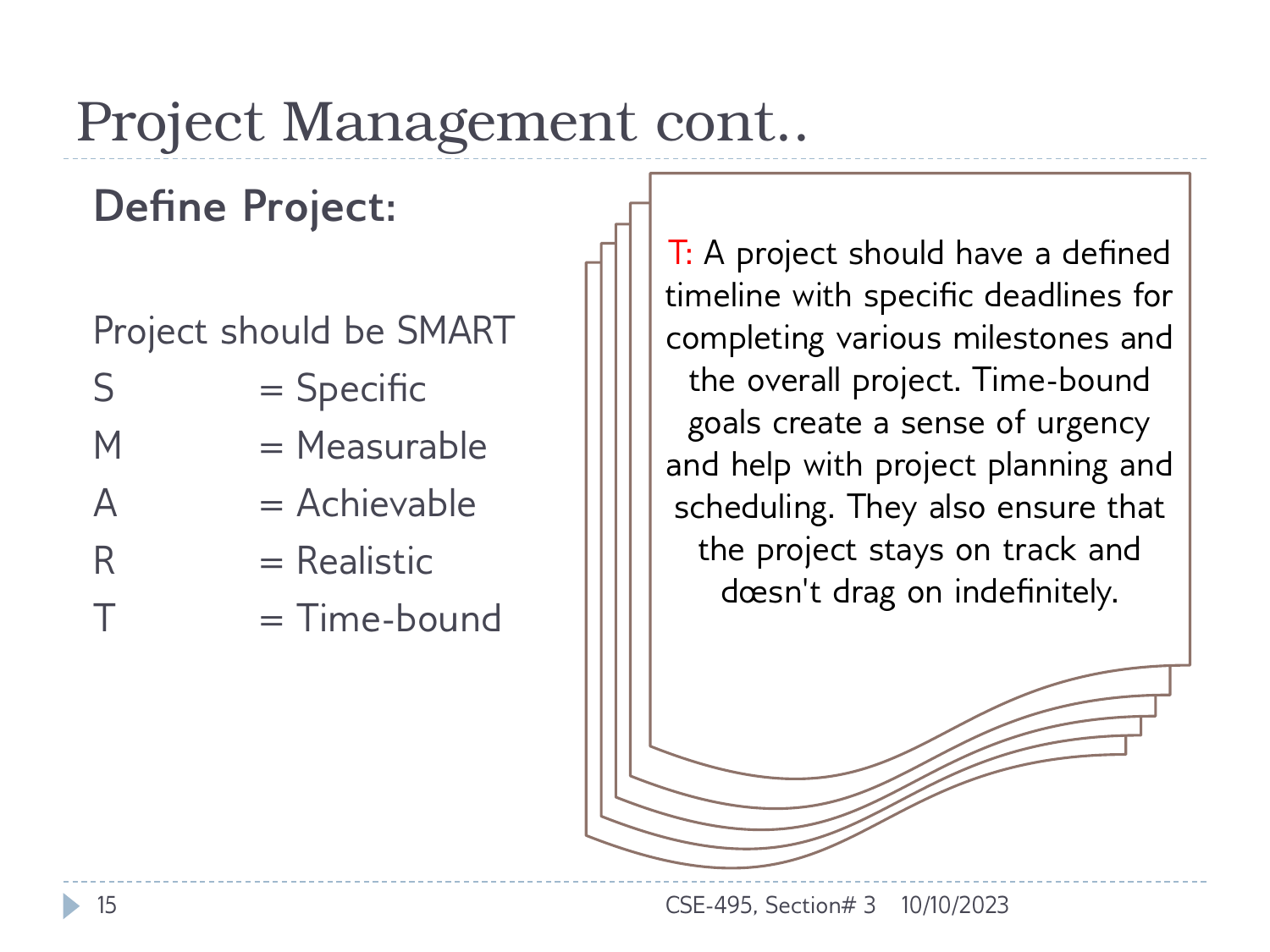

# Project Management cont..
Define Project:

Project should be SMART
S		= Specific
M		= Measurable
A		= Achievable
R		= Realistic
T		= Time-bound
T: A project should have a defined timeline with specific deadlines for completing various milestones and the overall project. Time-bound goals create a sense of urgency and help with project planning and scheduling. They also ensure that the project stays on track and doesn't drag on indefinitely.
R: The project's objectives should be relevant and aligned with the broader goals and strategic priorities of the organization. A relevant project contributes to the organization's mission and addresses a genuine need or problem. It should make sense in the context of the organization's overall strategy.
A: The goals and objectives set for the project should be attainable and realistic. This involves considering the available resources, budget, time constraints, and technical feasibility. An achievable project ensures that it's possible to reach the desired outcomes within the given constraints.
M:A project should have measurable criteria to determine its progress and success. This involves defining key performance indicators (KPIs) or metrics that can be used to track and quantify the project's outcomes. Measurable objectives allow stakeholders to assess whether the project is meeting its goals.
S: The project's objectives and goals should be clear and specific. This means defining what needs to be achieved, why it's important, who is involved, where it will take place, and what resources are required. A specific project statement helps avoid ambiguity and ensures everyone understands the project's purpose.
15
CSE-495, Section# 3
10/10/2023